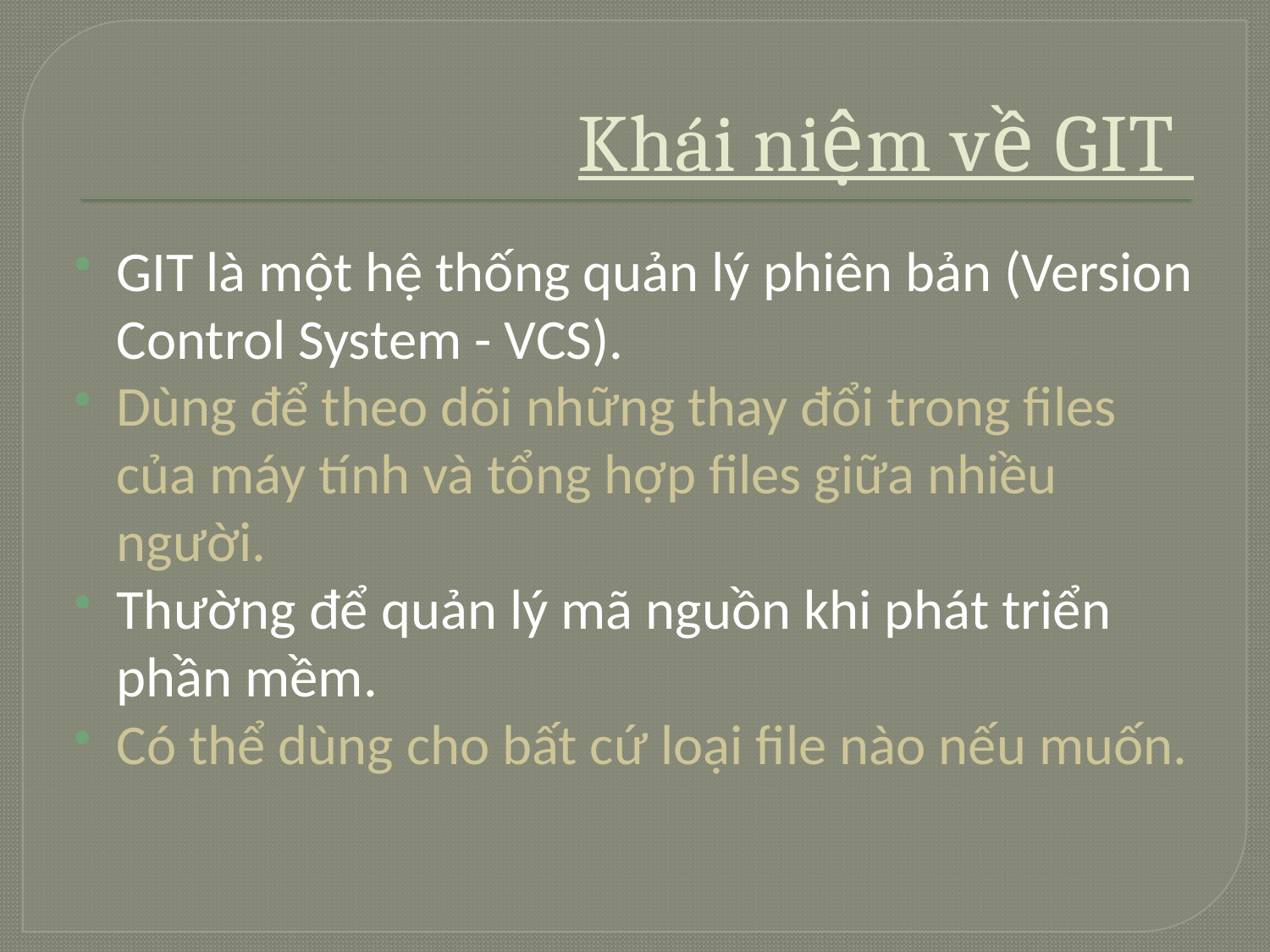

# Khái niệm về GIT
GIT là một hệ thống quản lý phiên bản (Version Control System - VCS).
Dùng để theo dõi những thay đổi trong files của máy tính và tổng hợp files giữa nhiều người.
Thường để quản lý mã nguồn khi phát triển phần mềm.
Có thể dùng cho bất cứ loại file nào nếu muốn.